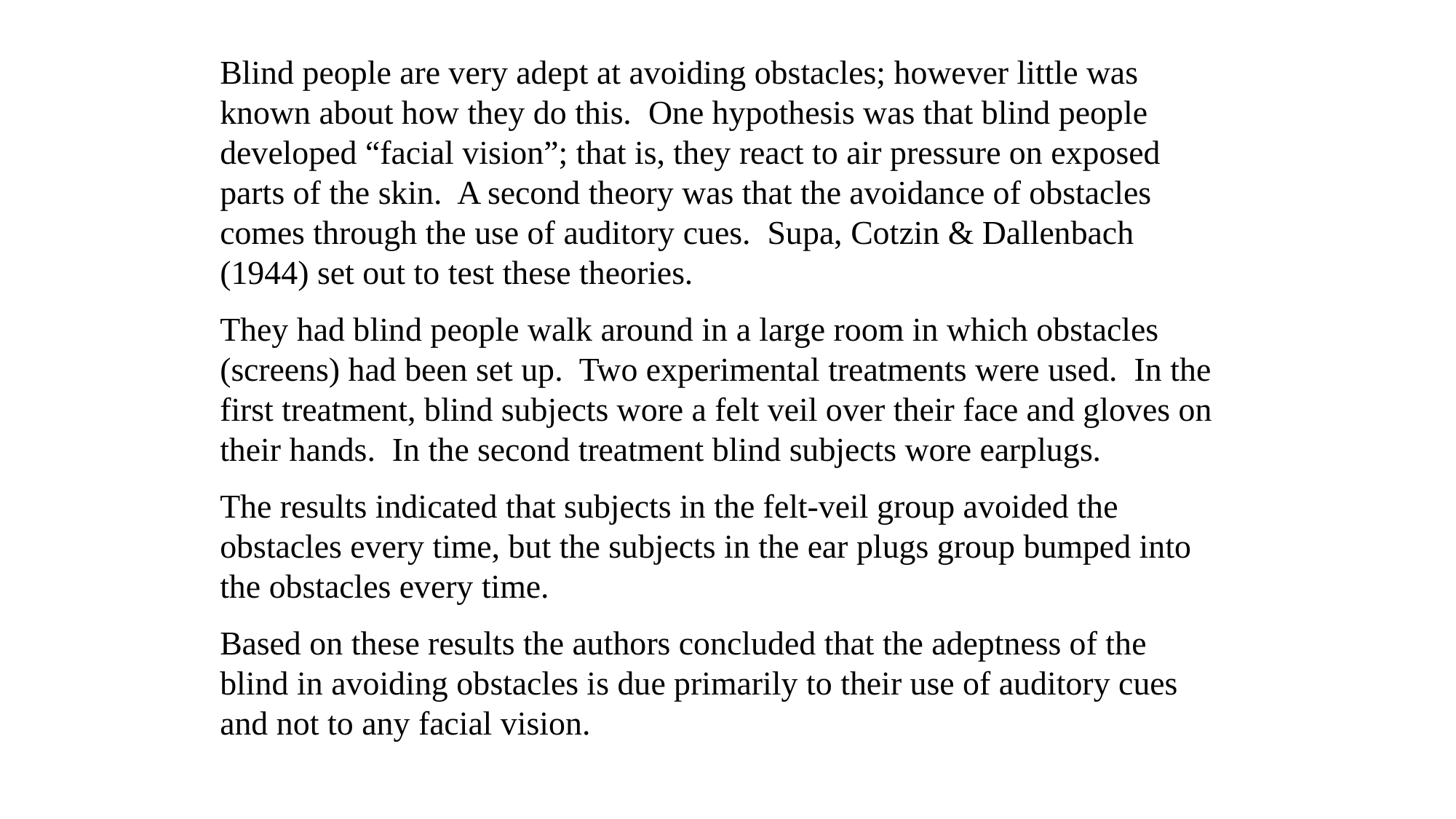

Blind people are very adept at avoiding obstacles; however little was known about how they do this.  One hypothesis was that blind people developed “facial vision”; that is, they react to air pressure on exposed parts of the skin.  A second theory was that the avoidance of obstacles comes through the use of auditory cues.  Supa, Cotzin & Dallenbach (1944) set out to test these theories.
They had blind people walk around in a large room in which obstacles (screens) had been set up.  Two experimental treatments were used.  In the first treatment, blind subjects wore a felt veil over their face and gloves on their hands.  In the second treatment blind subjects wore earplugs.
The results indicated that subjects in the felt-veil group avoided the obstacles every time, but the subjects in the ear plugs group bumped into the obstacles every time.
Based on these results the authors concluded that the adeptness of the blind in avoiding obstacles is due primarily to their use of auditory cues and not to any facial vision.